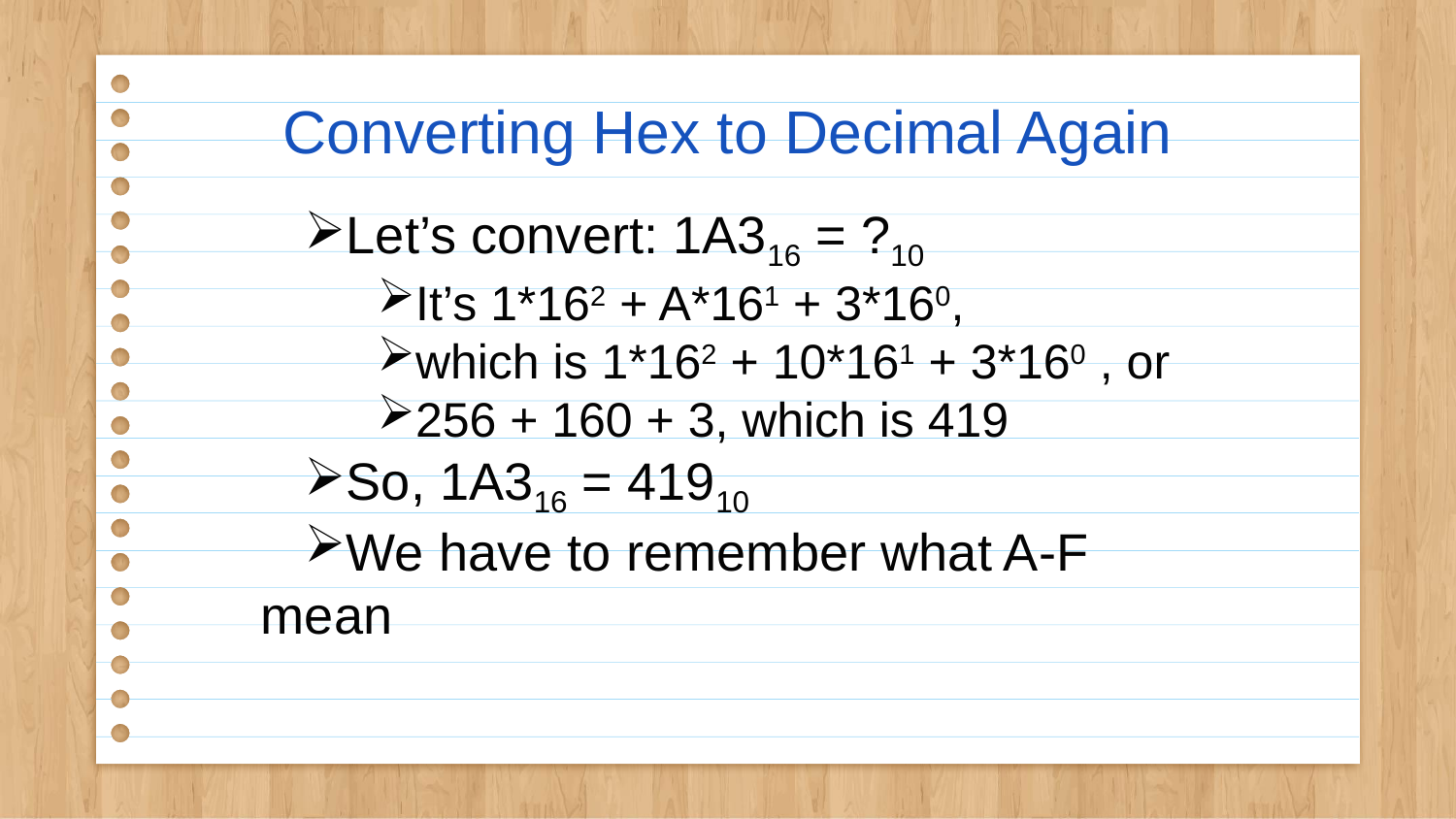

# Converting Hex to Decimal Again
Let’s convert: 1A316 = ?10
It’s 1*162 + A*161 + 3*160,
which is 1*162 + 10*161 + 3*160 , or
256 + 160 + 3, which is 419
So, 1A316 = 41910
We have to remember what A-F mean